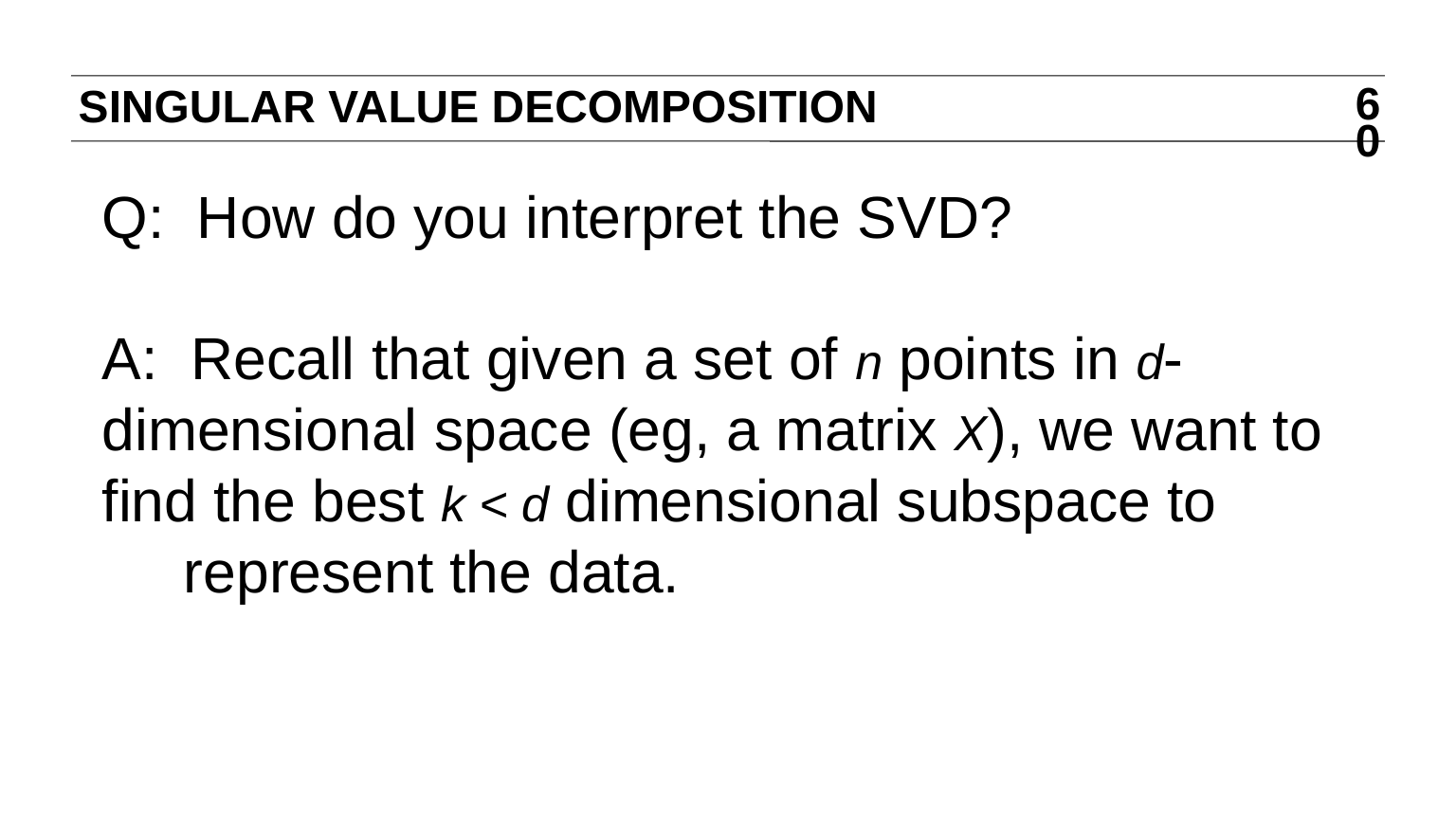

Singular value decomposition
60
Q:  How do you interpret the SVD?

A:  Recall that given a set of n points in d-dimensional space (eg, a matrix X), we want to find the best k < d dimensional subspace to
     represent the data.